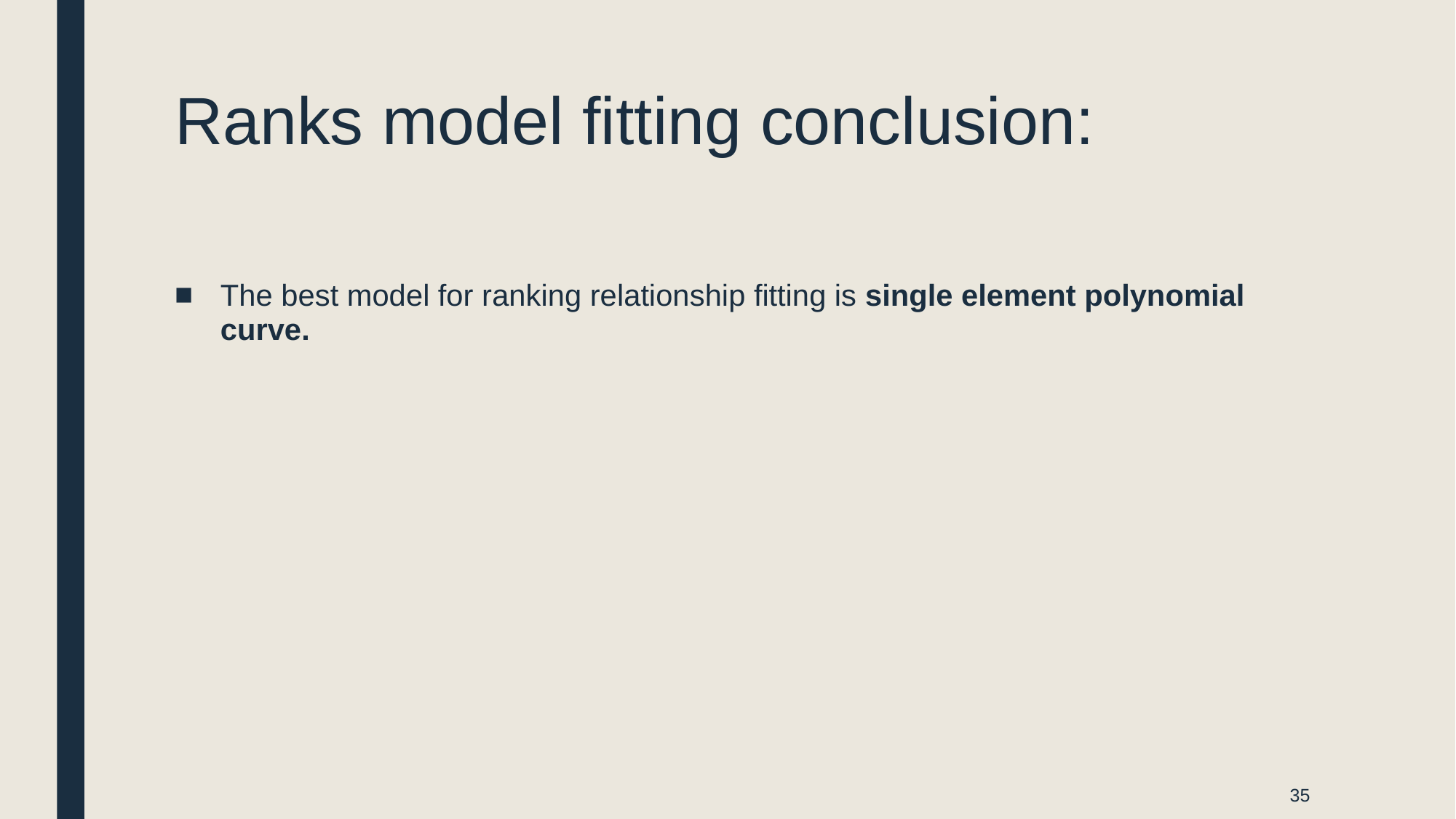

# Ranks model fitting conclusion:
The best model for ranking relationship fitting is single element polynomial curve.
35